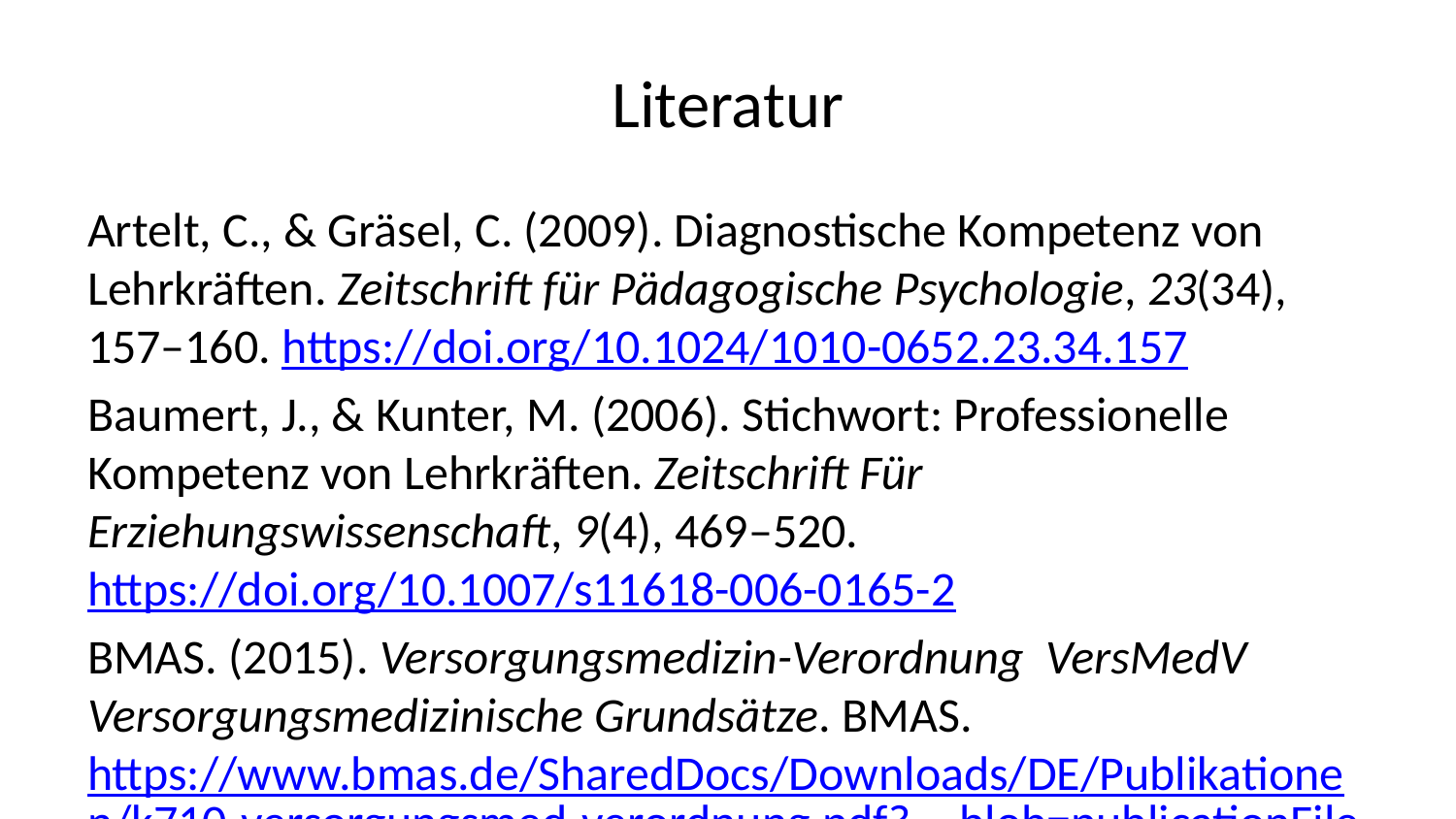

# Literatur
Artelt, C., & Gräsel, C. (2009). Diagnostische Kompetenz von Lehrkräften. Zeitschrift für Pädagogische Psychologie, 23(34), 157–160. https://doi.org/10.1024/1010-0652.23.34.157
Baumert, J., & Kunter, M. (2006). Stichwort: Professionelle Kompetenz von Lehrkräften. Zeitschrift Für Erziehungswissenschaft, 9(4), 469–520. https://doi.org/10.1007/s11618-006-0165-2
BMAS. (2015). Versorgungsmedizin-Verordnung  VersMedV  Versorgungsmedizinische Grundsätze. BMAS. https://www.bmas.de/SharedDocs/Downloads/DE/Publikationen/k710-versorgungsmed-verordnung.pdf?__blob=publicationFile&v=1
Bruder, S., Klug, J., Hertel, S., & Schmitz, B. (2010). Modellierung der Beratungskompetenz von Lehrkräften. Projekt Beratungskompetenz. https://doi.org/10.25656/01:3436
Büttner, C., & Quindel, R. (2013). ICF als bio-psycho-soziales Modell von Gesundheit (pp. 75–88). Springer Berlin Heidelberg. https://doi.org/10.1007/978-3-642-30212-1_5
Eickelmann, B. (2020b). Lehrkräfte in der digitalisierten Welt - Orientierungsrahmen für die Lehrerausbildung und Lehrerfortbildung in NRW. Ministerium für Schule und Bildung des Landes Nordrhein-Westfalen.
Eickelmann, B. (2020a). Lehrkräfte in der digitalisierten welt - orientierungsrahmen für die lehrerausbildung und lehrerfortbildung in NRW. https://www.medienberatung.schulministerium.nrw.de/_Medienberatung-NRW/Publikationen/Lehrkraefte_Digitalisierte_Welt_2020.pdf
Falkai, P., & Wittchen, H.-U. (2018). Diagnostisches und statistisches Manual psychischer Störungen DSM-5® Elektronische Ressource (2., korrigierte Auflage). Hogrefe. https://doi.org/10.1026/02803-000
Greve, W., Wentura, D., Gräser, H., & Schmitz, U. (1997). Wissenschaftliche Beobachtung: eine Einführung (2. Aufl.). Beltz.
Grosche, M. (2015). Was ist inklusion? (P. Kuhl, P. Stanat, B. Lütje-Klose, C. Gresch, H. A. Pant, & M. Prenzel, Eds.; pp. 17–39). Springer Fachmedien Wiesbaden. https://doi.org/10.1007/978-3-658-06604-8_1
Grosche, M., & Casale, G. (2021). „Response-to-intervention (RTI) und schulische inklusion–grundlegender widerspruch oder zwei seiten einer medaille?“. Inklusion: Chancen Und Herausforderungen. Göttingen: Hogrefe, 169–183.
Grosche, M., & Huber, C. (2012). Das response-to-intervention-modell als grundlage für einen inklusiven paradigmenwechsel in der sonderpädagogik. Zeitschrift Für Heilpädagogik, 63, 312–388.
Grosche, M., Piezunka, A., & Schaffus, T. (2017). Vier definitionen von schulischer inklusion und ihr konsensueller kern. Ergebnisse von experteninterviews mit inklusionsforschenden. Unterichtswissenschaft, 45, 207–217.
Grosche, M., & Volpe, R. J. (2013). Response-to-intervention (RTI) as a model to facilitate inclusion for students with learning and behaviour problems. European Journal of Special Needs Education, 28(3), 254–269. https://doi.org/10.1080/08856257.2013.768452
Hollenweger, J. (Ed.). (2013). ICF-CY: Internationale klassifikation der funktionsfähigkeit, behinderung und gesundheit bei kindern und jugendlichen (2nd reprint of 1st edition). Verlag Hans Huber.
Klemm, K. (2022). Inklusion in Deutschlands Schulen: Eine bildungsstatistische Momentaufnahme 2020/21. https://doi.org/10.11586/2022067
Klemm, K., & Preuss-Lausitz, U. (2011). Auf dem weg zur schulischen inklusion in nordrhein-westfalen: Empfehlungen zur umsetzung der UN-behindertenrechtskonvention im bereich der allgemeinen schulen. https://www.schulministerium.nrw.de/docs/Schulsystem/Inklusion/Gutachten-_Auf-dem-Weg-zur-schulischen-Inklusion-in-Nordrhein-Westfalen_/NRW_Inklusionskonzept_2011__-_neue_Version_08_07_11.pdf
Klug, J., Bruder, S., Keller, S., & Schmitz, B. (2012). Hängen Diagnostische Kompetenz und Beratungskompetenz von Lehrkräften zusammen?: Eine korrelative Untersuchung. Psychologische Rundschau, 63(1), 3–10. https://doi.org/10.1026/0033-3042/a000104
Kultusminister Konferenz. (2019). Standards für die lehrerbildung: bildungswissenschaften (pp. 1–14). https://www.kmk.org/fileadmin/veroeffentlichungen_beschluesse/2004/2004_12_16-Standards-Lehrerbildung-Bildungswissenschaften.pdf
Melzer, C., & Hillenbrand, C. (2013). Aufgaben sonderpädagogischer Lehrkräfte für die inklusive Bildung: Empirische Befunde internationaler Studien. Zeitschrift Für Heilpädagogik, 5, 194–202.
Melzer, C., Hillenbrand, C., Sprenger, D., & Hennemann, T. (2015). Aufgaben von Lehrkräften in inklusiven Bildungssystemen internationaler Studien. Erziehungswissenschaft, 26(2), 61–80. https://doi.org/10.3224/ezw.v26i2.21070
MSW NRW (Ed.). (2016a). Sonderpädagogische förderschwerpunkte in NRW: Ein blick aus der wissenschaft in die praxis. MSW NRW.
MSW NRW. (2016b). Verordnung über die sonderpädagogische förderung, den hausunterricht und die schule für kranke: Ausbildungsordnung sonderpädagogische förderung - AO-SF. Ritterbach Verlag.
Neumann, P., Grüter, S., Eckel, L., Lütje-Klose, B., Wild, E., & Gorges, J. (2021). Aufgaben und Zuständigkeiten von allgemeinen und sonderpädagogischen Lehrkräften sowie Fachkräften der Schulsozialarbeit in inklusiven Schulen der Sekundarstufe I. Erste Ergebnisse aus dem BiFoKi-Projekt. Zeitschrift für Heilpädagogik, 72(4), 164–177.
Neumann, P., & Lütje-Klose, B. (2020). Diagnostik in inklusiven Schulen  zwischen Stigmatisierung, Etikettierungs-Ressourcen-Dilemma und förderorientierter Handlungsplanung (C. Gresch, P. Kuhl, M. Grosche, C. Sälzer, & P. Stanat, Eds.; pp. 3–28). Springer Fachmedien Wiesbaden. https://doi.org/10.1007/978-3-658-27608-9_1
Petermann, F., Eid, M., & Bengel, J. (Eds.). (2006). Handbuch der psychologischen Diagnostik. Hogrefe.
Remschmidt, H., Schmidt, M. H., & Poustka, F. (Eds.). (2017). Multiaxiales Klassifikationsschema für psychische Störungen des Kindes- und Jugendalters nach ICD-10: Mit einem synoptischen Vergleich von ICD-10 und DSM-5® (7., aktualisierte Auflage). Hogrefe.
Schmidt-Atzert, L., Krumm, S., & Amelang, M. (Eds.). (2021). Psychologische Diagnostik. Springer Berlin Heidelberg. https://doi.org/10.1007/978-3-662-61643-7
Schulministerium NRW. (2014). NeuntesSchulrechtsaenderungsgesetz.pdf. https://www.schulministerium.nrw/sites/default/files/documents/NeuntesSchulrechtsaenderungsgesetz.pdf
Stoiber, K. C., & Gettinger, M. (2016). Multi-Tiered Systems of Support and Evidence-Based Practices (S. R. Jimerson, M. K. Burns, & A. M. VanDerHeyden, Eds.; pp. 121–141). Springer US. https://doi.org/10.1007/978-1-4899-7568-3_9
Südkamp, A., & Praetorius, A.-K. (Eds.). (2017). Diagnostische Kompetenz von Lehrkräften: theoretische und methodische Weiterentwicklungen. Waxmann.
United Nations. (2006). Convention on the rights of persons with disabilities (CRPD). http://www.un.org/disabilities/documents/convention/convoptprot-e.pdf
World Health Organization. (2001). International classification of functioning, disability and health : ICF. https://apps.who.int/iris/handle/10665/42407